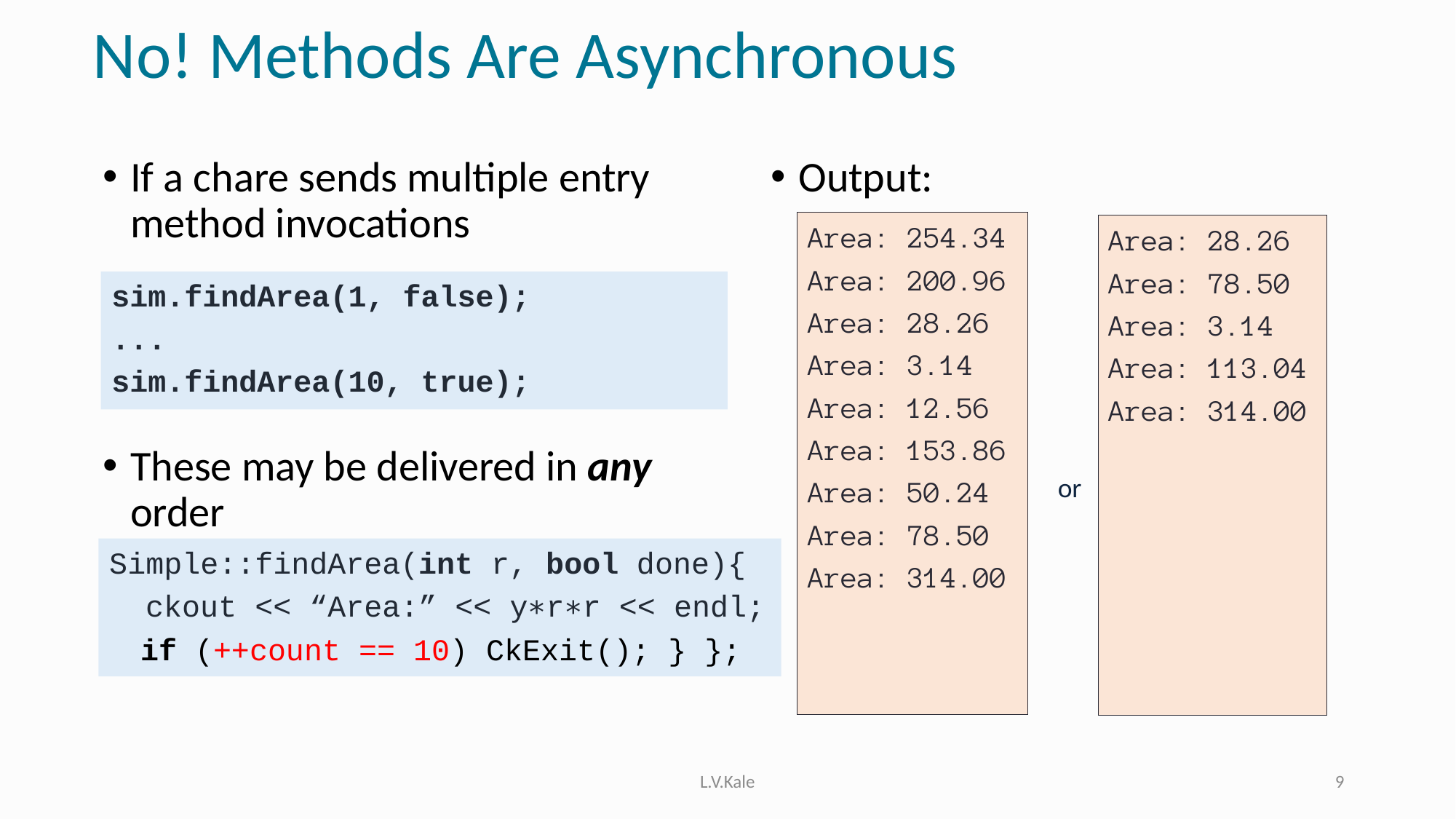

# No! Methods Are Asynchronous
If a chare sends multiple entry method invocations

These may be delivered in any order
Output:
Area: 254.34
Area: 200.96
Area: 28.26
Area: 3.14
Area: 12.56
Area: 153.86
Area: 50.24
Area: 78.50
Area: 314.00
Area: 28.26
Area: 78.50
Area: 3.14
Area: 113.04
Area: 314.00

sim.findArea(1, false);
...
sim.findArea(10, true);
or
Simple::findArea(int r, bool done){
  ckout << “Area:” << y∗r∗r << endl;
  if (done) CkExit(); } };
if (++count == 10) CkExit(); } };
L.V.Kale
9